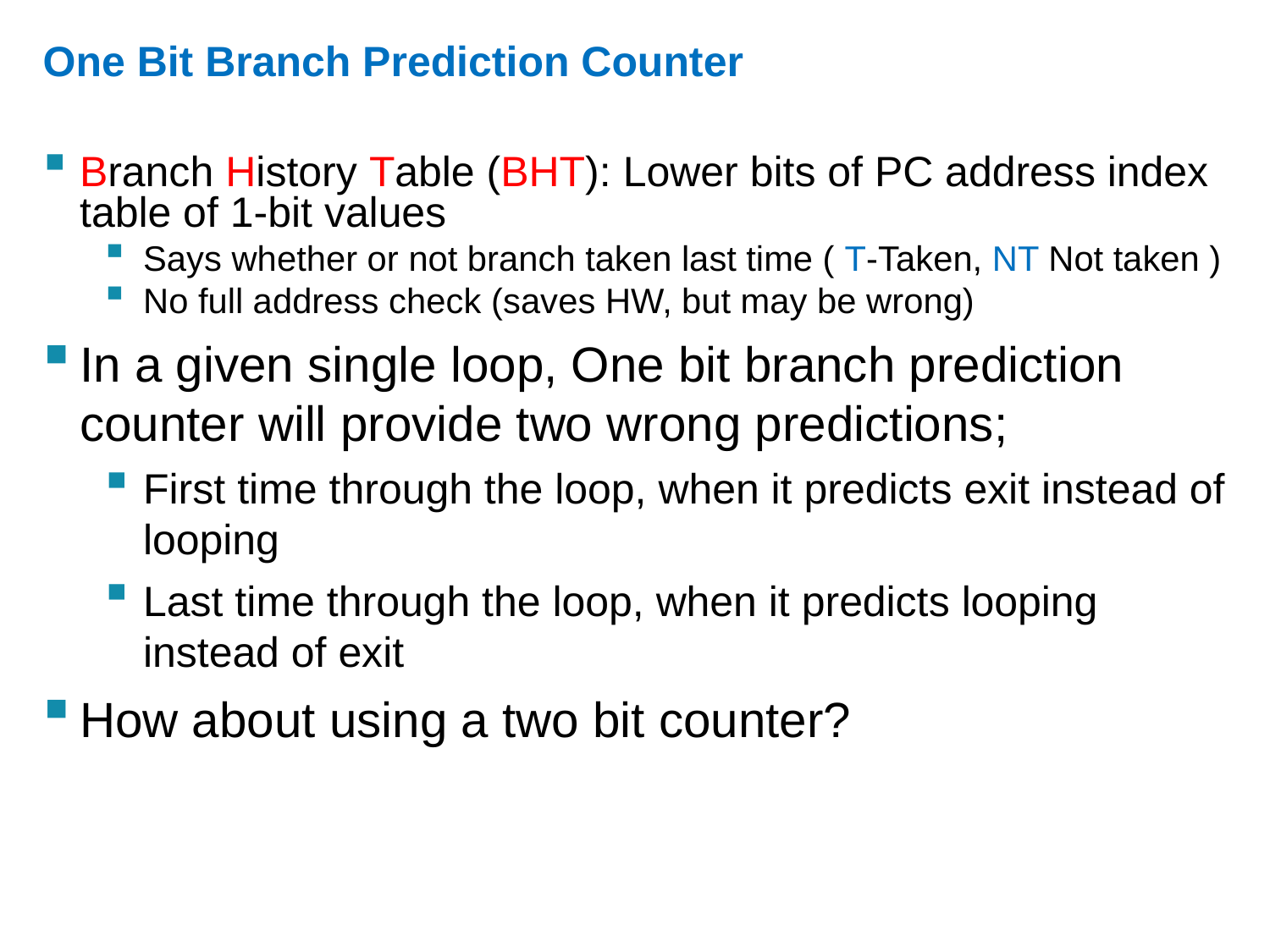

# One Bit Branch Prediction Counter
Branch History Table (BHT): Lower bits of PC address index table of 1-bit values
Says whether or not branch taken last time ( T-Taken, NT Not taken )
No full address check (saves HW, but may be wrong)
In a given single loop, One bit branch prediction counter will provide two wrong predictions;
First time through the loop, when it predicts exit instead of looping
Last time through the loop, when it predicts looping instead of exit
How about using a two bit counter?